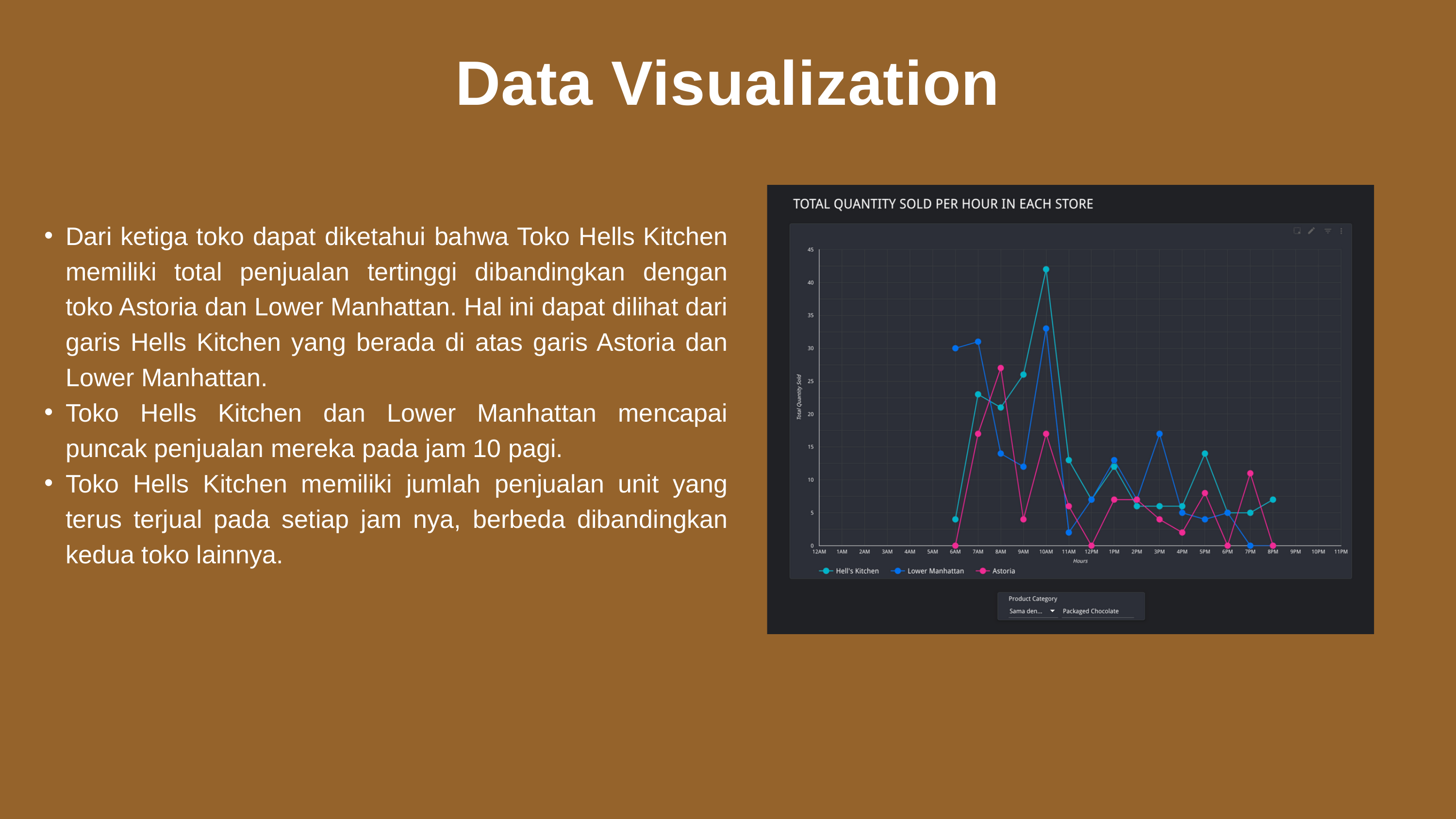

Data Visualization

Dari ketiga toko dapat diketahui bahwa Toko Hells Kitchen memiliki total penjualan tertinggi dibandingkan dengan toko Astoria dan Lower Manhattan. Hal ini dapat dilihat dari garis Hells Kitchen yang berada di atas garis Astoria dan Lower Manhattan.
Toko Hells Kitchen dan Lower Manhattan mencapai puncak penjualan mereka pada jam 10 pagi.
Toko Hells Kitchen memiliki jumlah penjualan unit yang terus terjual pada setiap jam nya, berbeda dibandingkan kedua toko lainnya.